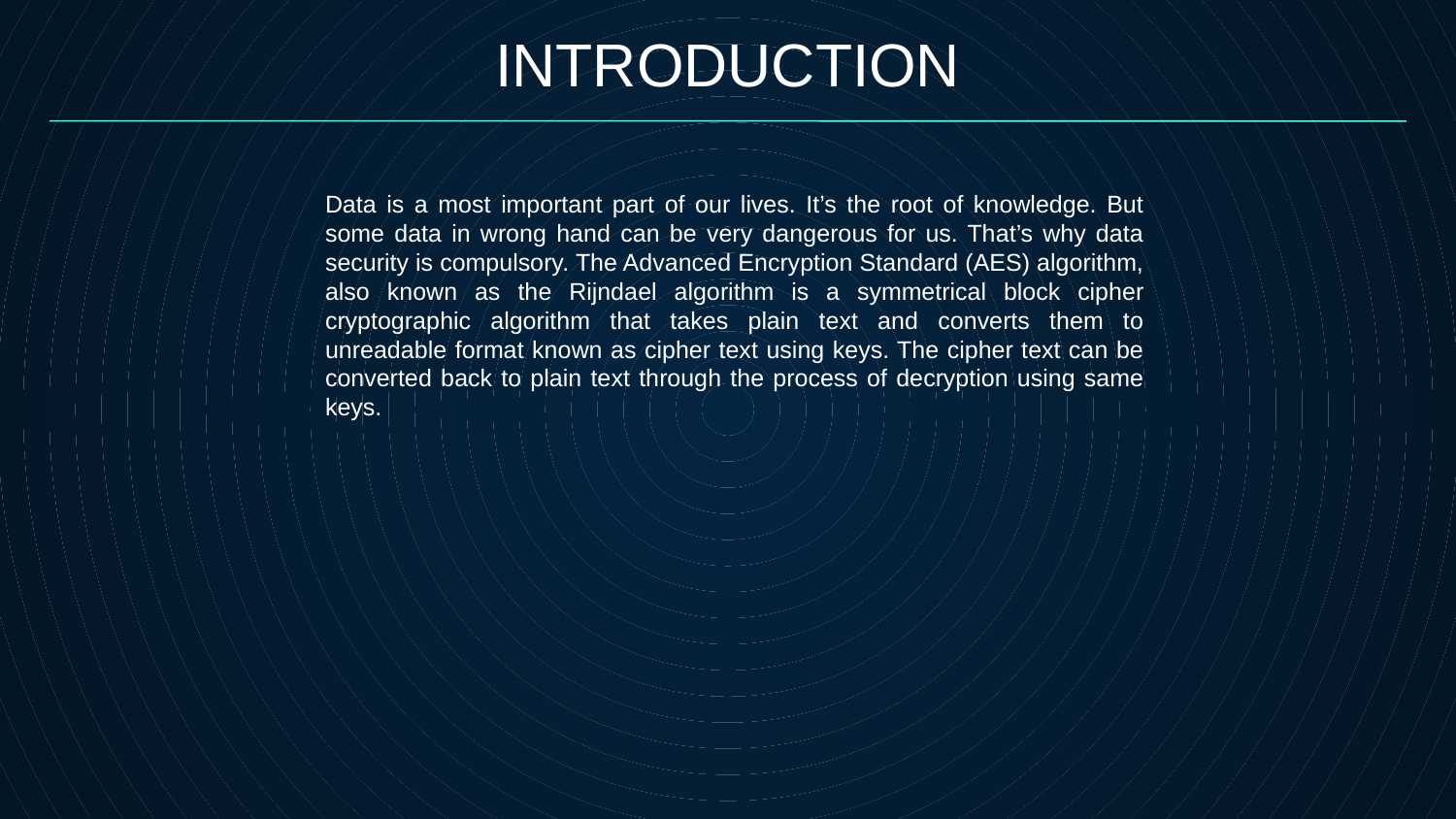

INTRODUCTION

Data is a most important part of our lives. It’s the root of knowledge. But some data in wrong hand can be very dangerous for us. That’s why data security is compulsory. The Advanced Encryption Standard (AES) algorithm, also known as the Rijndael algorithm is a symmetrical block cipher cryptographic algorithm that takes plain text and converts them to unreadable format known as cipher text using keys. The cipher text can be converted back to plain text through the process of decryption using same keys.